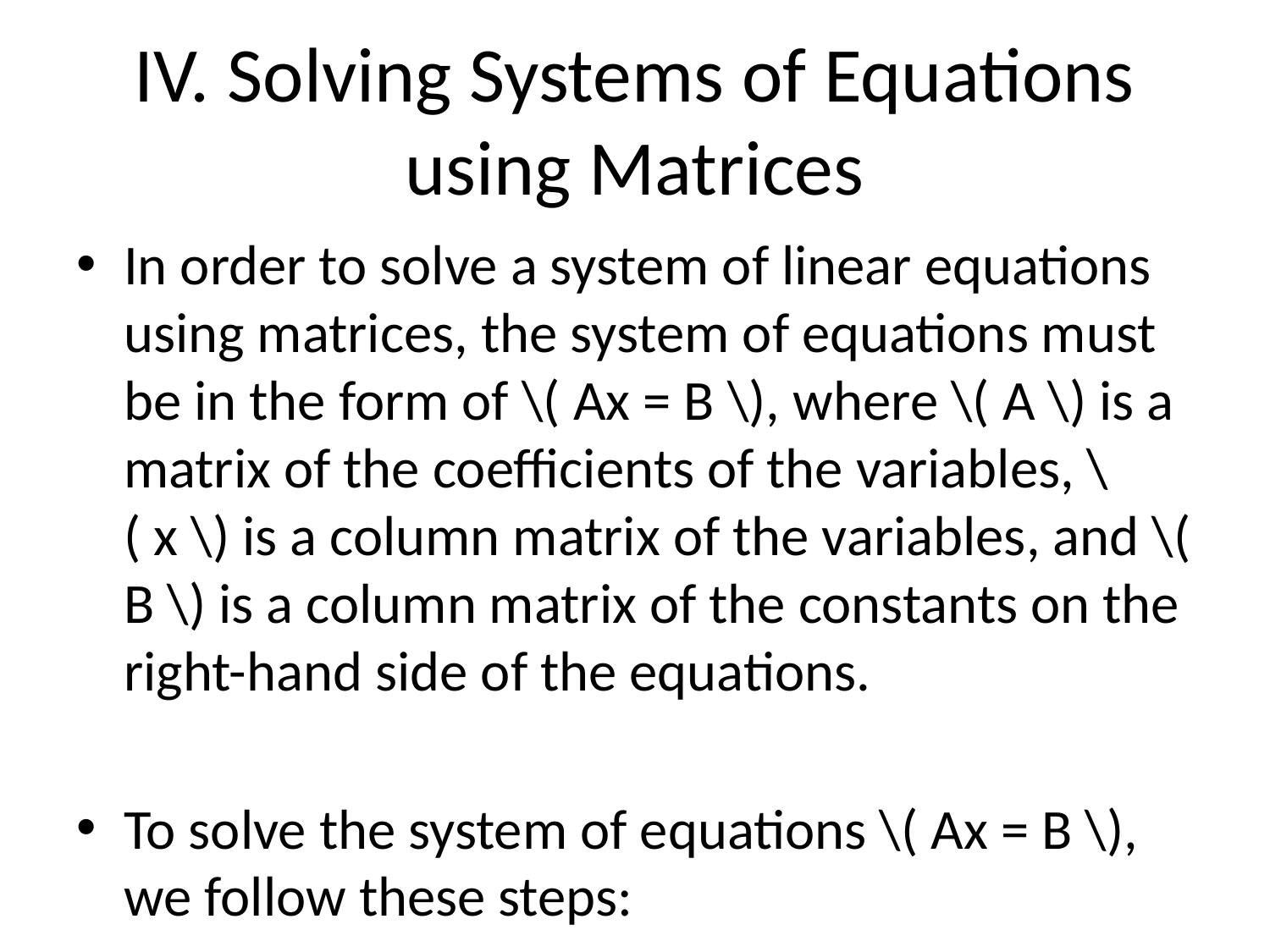

# IV. Solving Systems of Equations using Matrices
In order to solve a system of linear equations using matrices, the system of equations must be in the form of \( Ax = B \), where \( A \) is a matrix of the coefficients of the variables, \( x \) is a column matrix of the variables, and \( B \) is a column matrix of the constants on the right-hand side of the equations.

To solve the system of equations \( Ax = B \), we follow these steps:

1. Write the system of equations in matrix form: